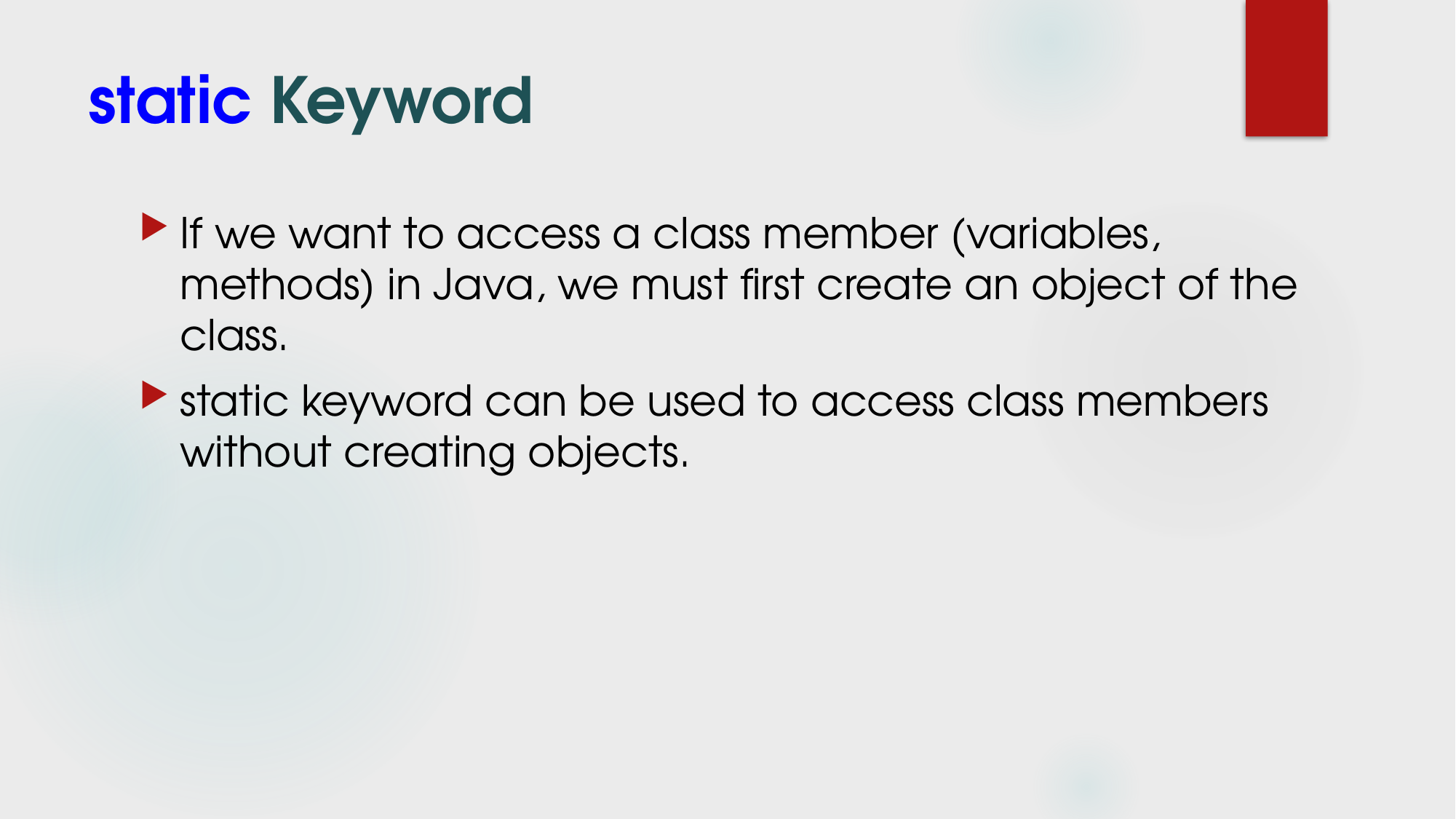

# static Keyword
If we want to access a class member (variables, methods) in Java, we must first create an object of the class.
static keyword can be used to access class members without creating objects.